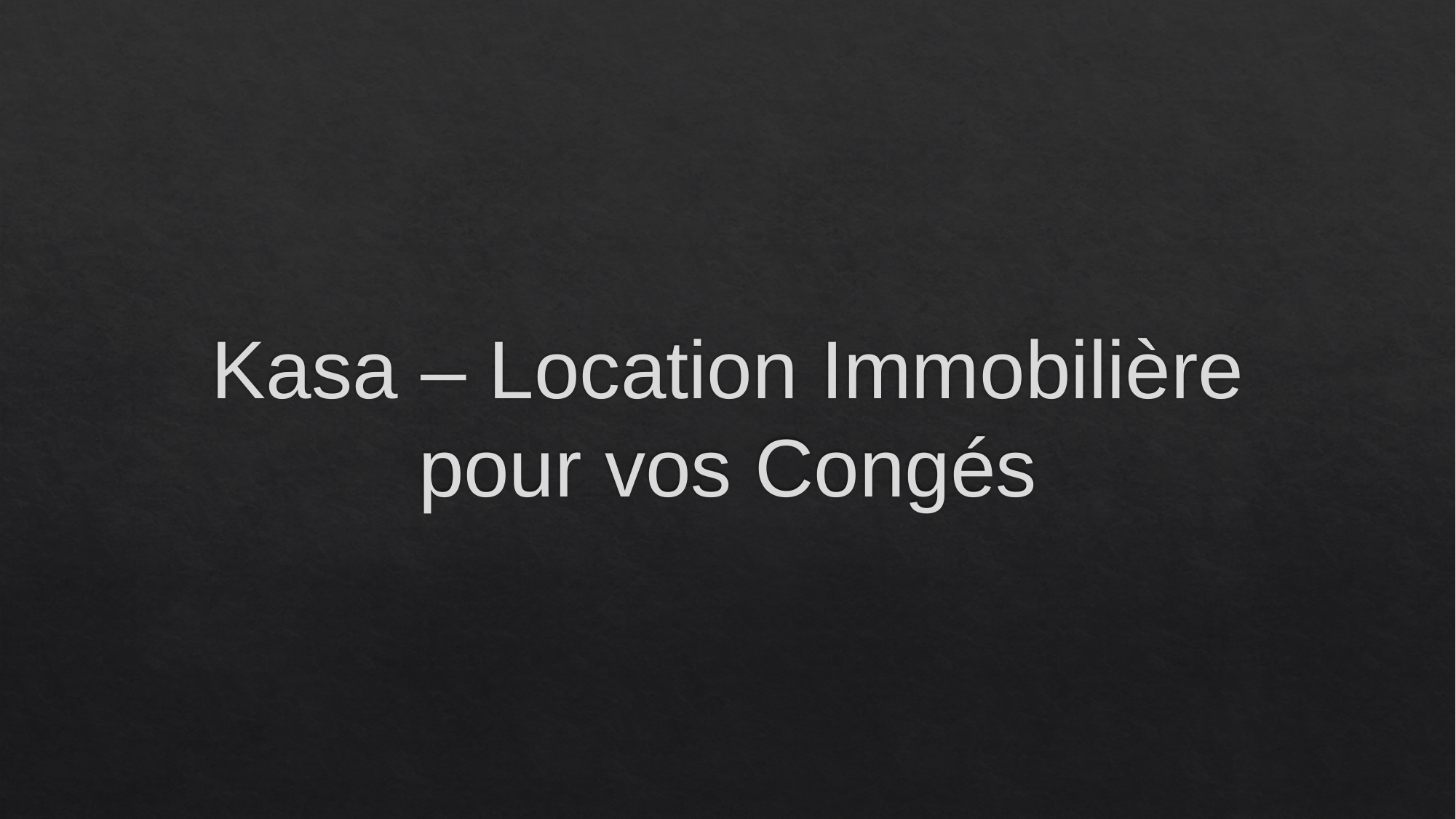

# Kasa – Location Immobilière pour vos Congés